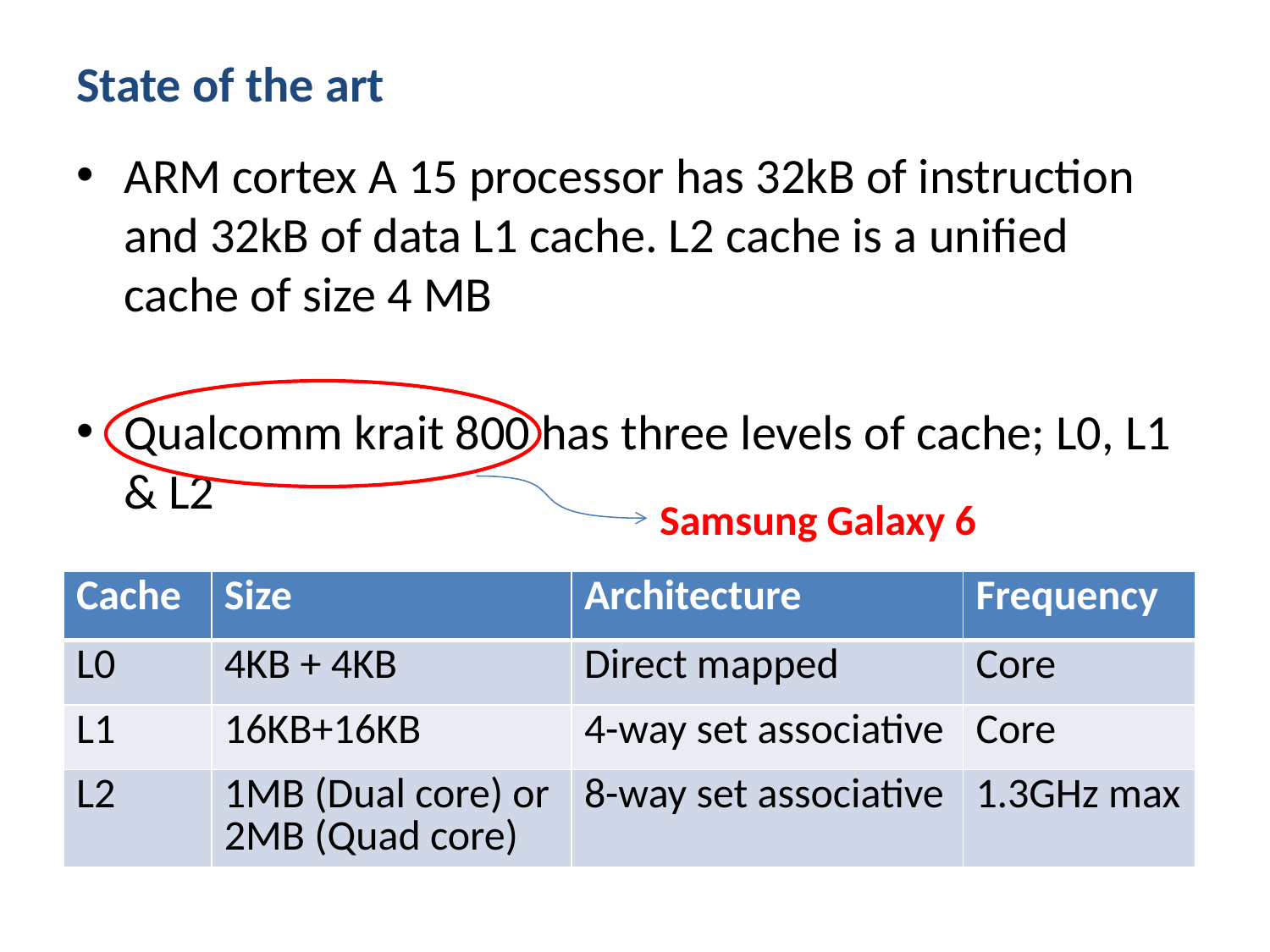

# State of the art
ARM cortex A 15 processor has 32kB of instruction and 32kB of data L1 cache. L2 cache is a unified cache of size 4 MB

Qualcomm krait 800 has three levels of cache; L0, L1 & L2

Samsung Galaxy 6
| Cache | Size | Architecture | Frequency |
| --- | --- | --- | --- |
| L0 | 4KB + 4KB | Direct mapped | Core |
| L1 | 16KB+16KB | 4-way set associative | Core |
| L2 | 1MB (Dual core) or 2MB (Quad core) | 8-way set associative | 1.3GHz max |